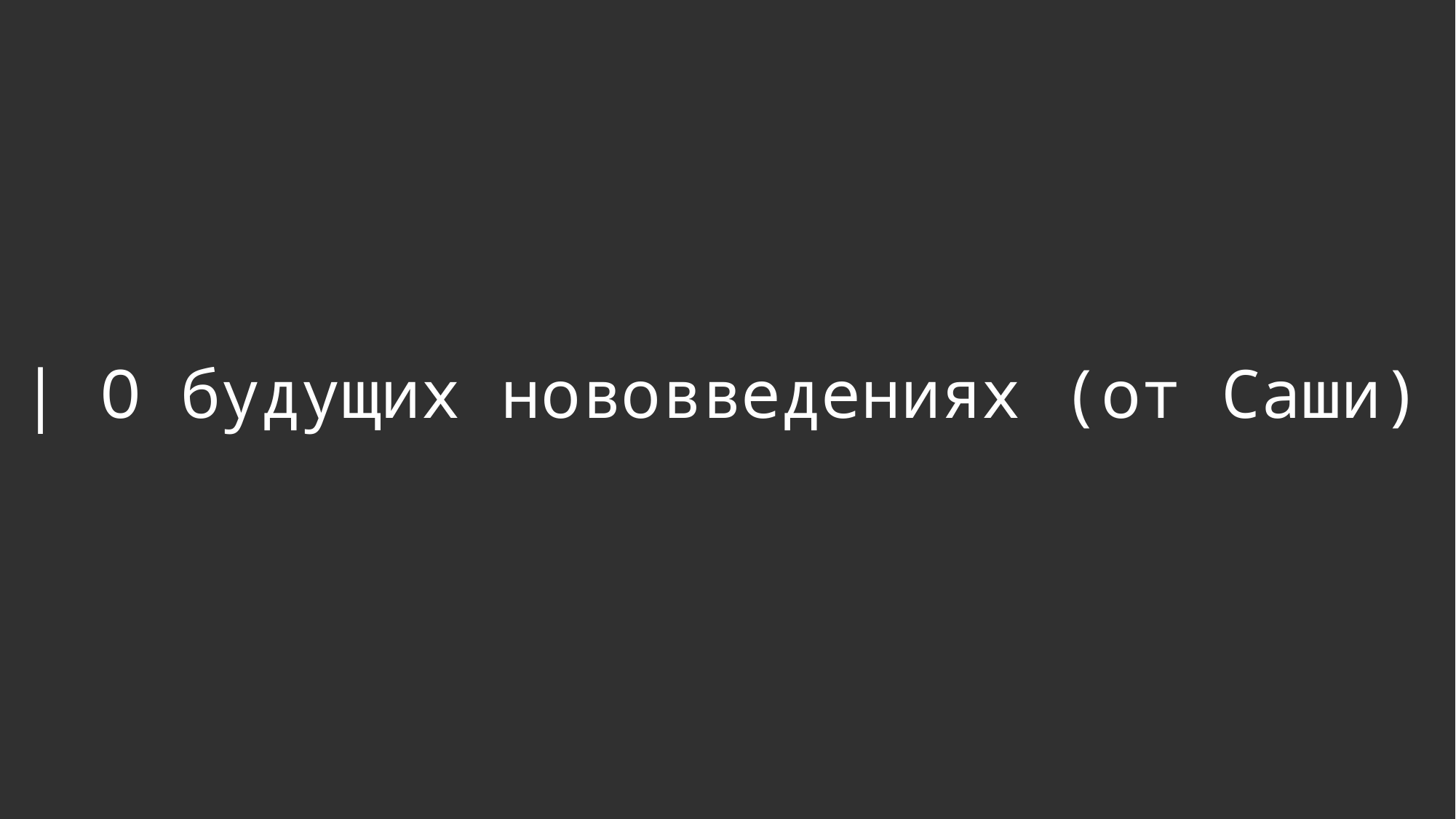

# | О будущих нововведениях (от Саши)